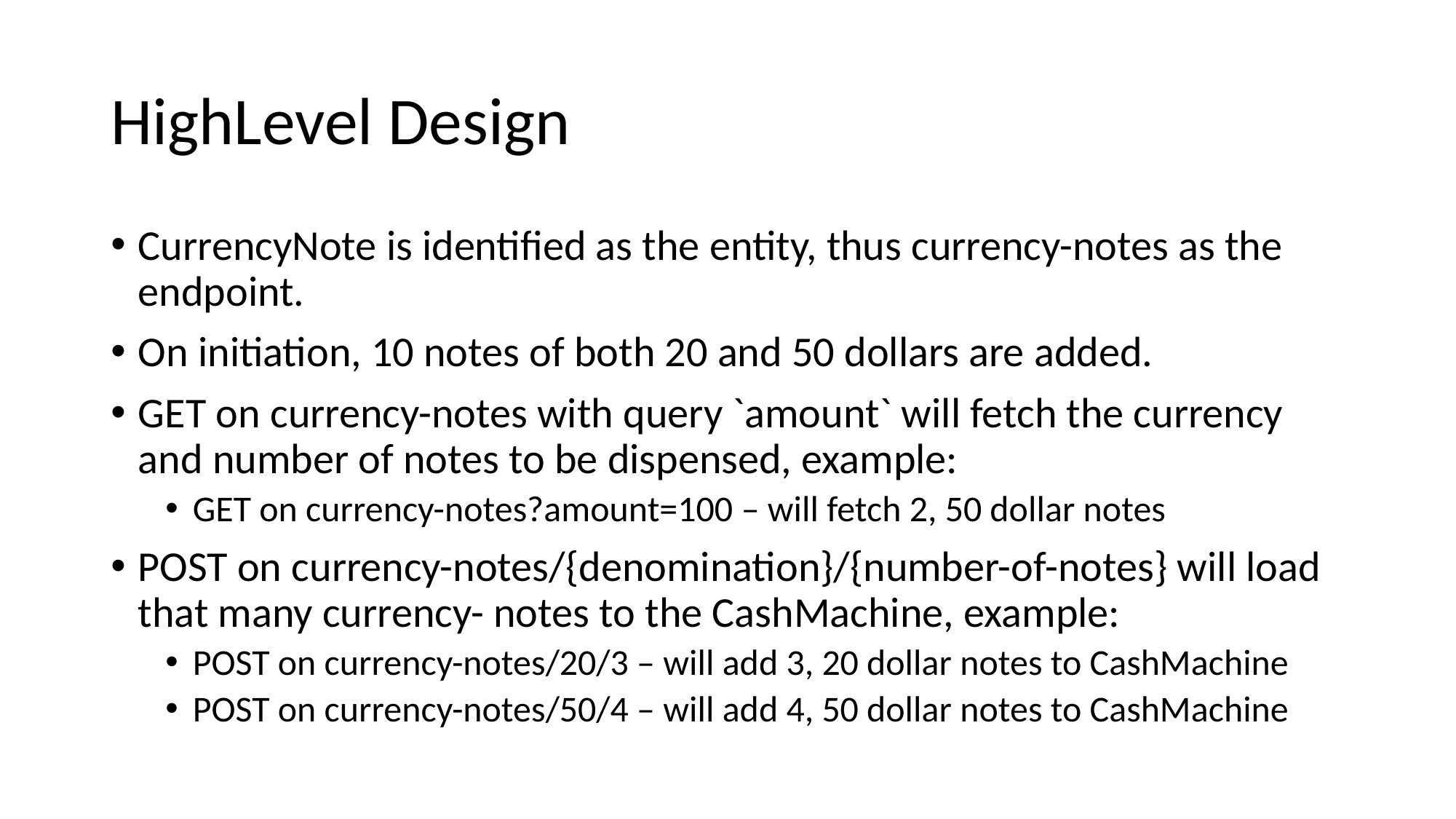

# HighLevel Design
CurrencyNote is identified as the entity, thus currency-notes as the endpoint.
On initiation, 10 notes of both 20 and 50 dollars are added.
GET on currency-notes with query `amount` will fetch the currency and number of notes to be dispensed, example:
GET on currency-notes?amount=100 – will fetch 2, 50 dollar notes
POST on currency-notes/{denomination}/{number-of-notes} will load that many currency- notes to the CashMachine, example:
POST on currency-notes/20/3 – will add 3, 20 dollar notes to CashMachine
POST on currency-notes/50/4 – will add 4, 50 dollar notes to CashMachine